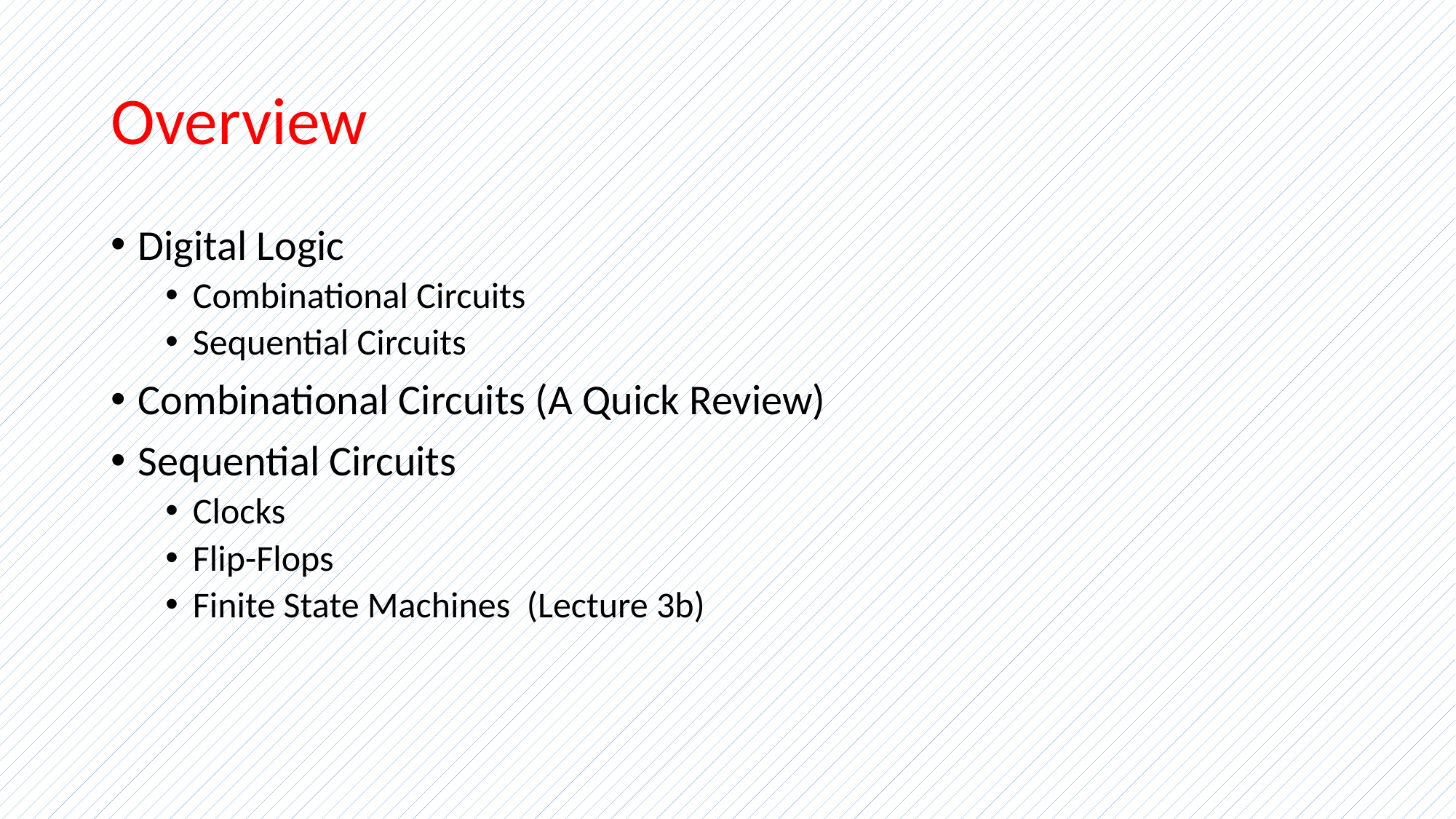

# Overview
Digital Logic
Combinational Circuits
Sequential Circuits
Combinational Circuits (A Quick Review)
Sequential Circuits
Clocks
Flip-Flops
Finite State Machines  (Lecture 3b)